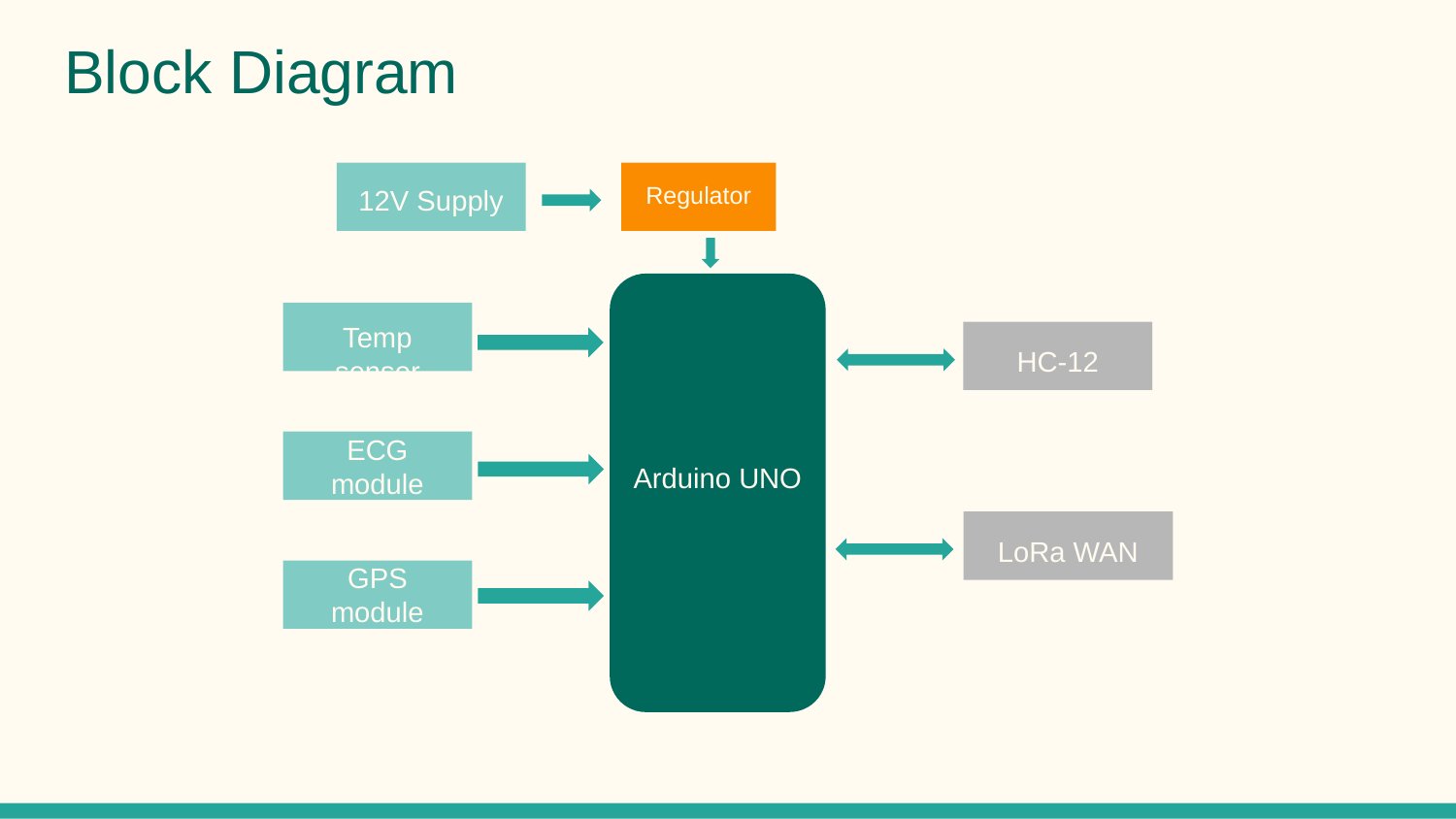

# Block Diagram

Regulator
12V Supply

Temp sensor

HC-12

ECG module
Arduino UNO

LoRa WAN

GPS module